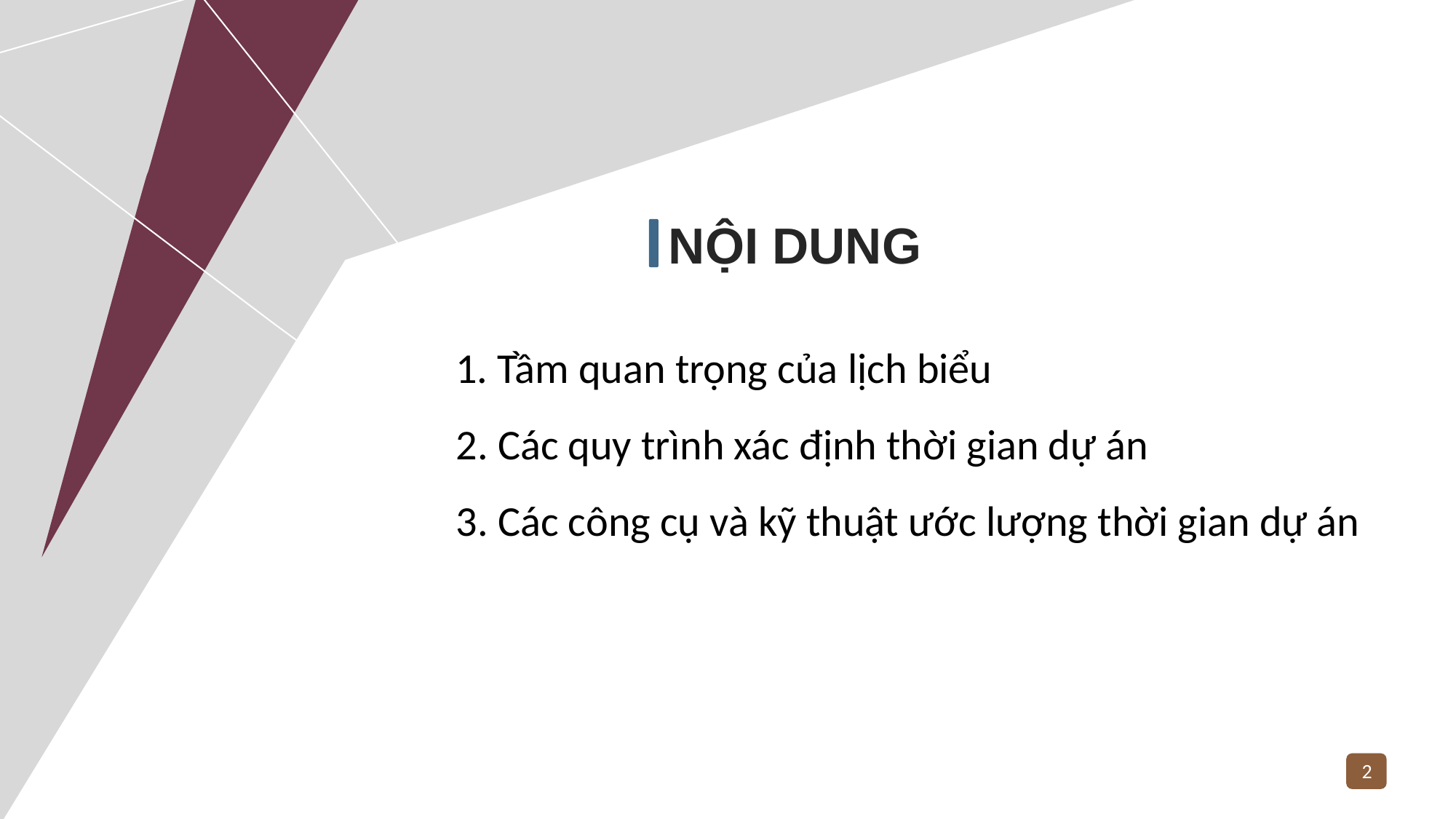

NỘI DUNG
1. Tầm quan trọng của lịch biểu
2. Các quy trình xác định thời gian dự án
3. Các công cụ và kỹ thuật ước lượng thời gian dự án